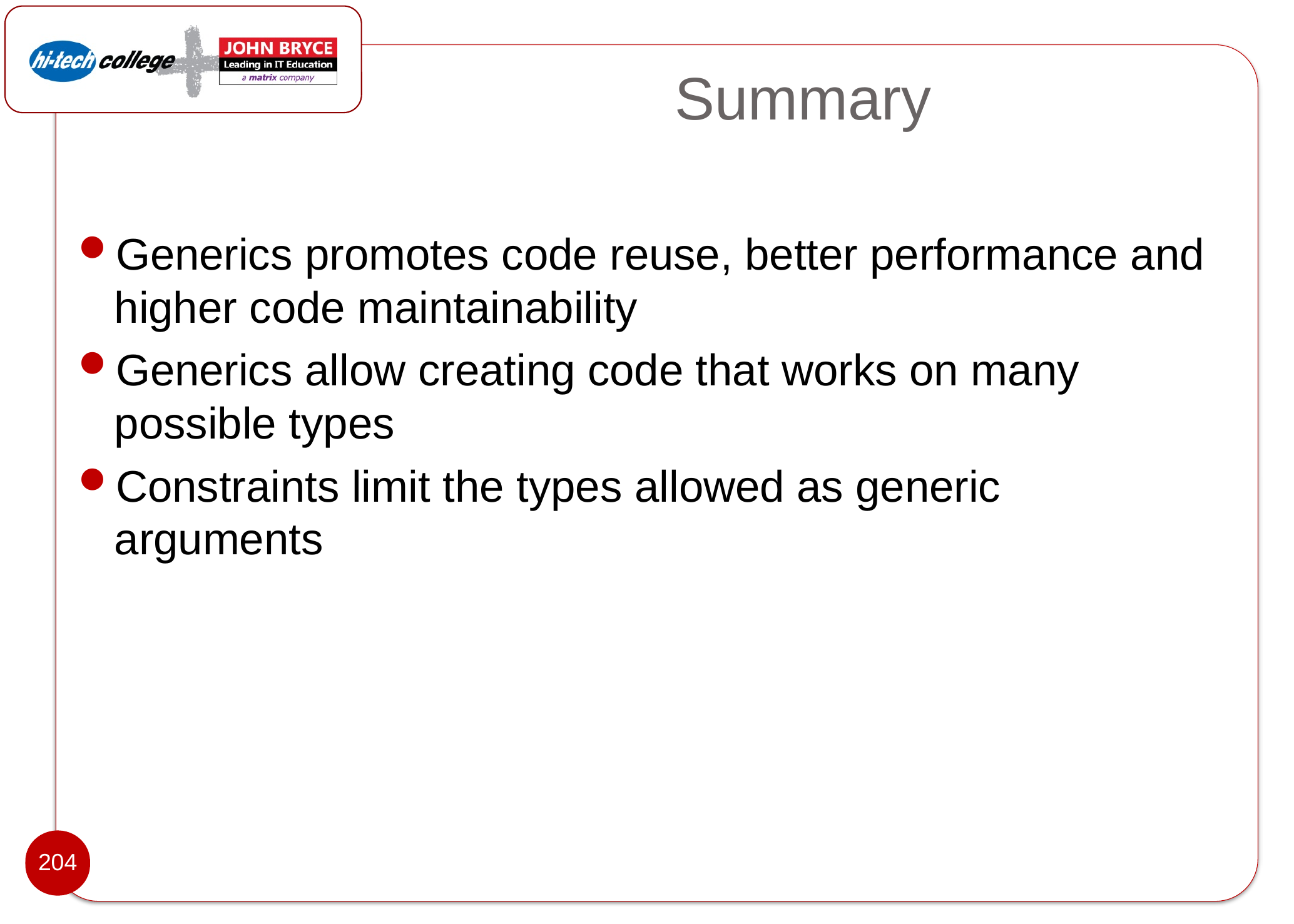

# Summary
Generics promotes code reuse, better performance and higher code maintainability
Generics allow creating code that works on many possible types
Constraints limit the types allowed as generic arguments

204